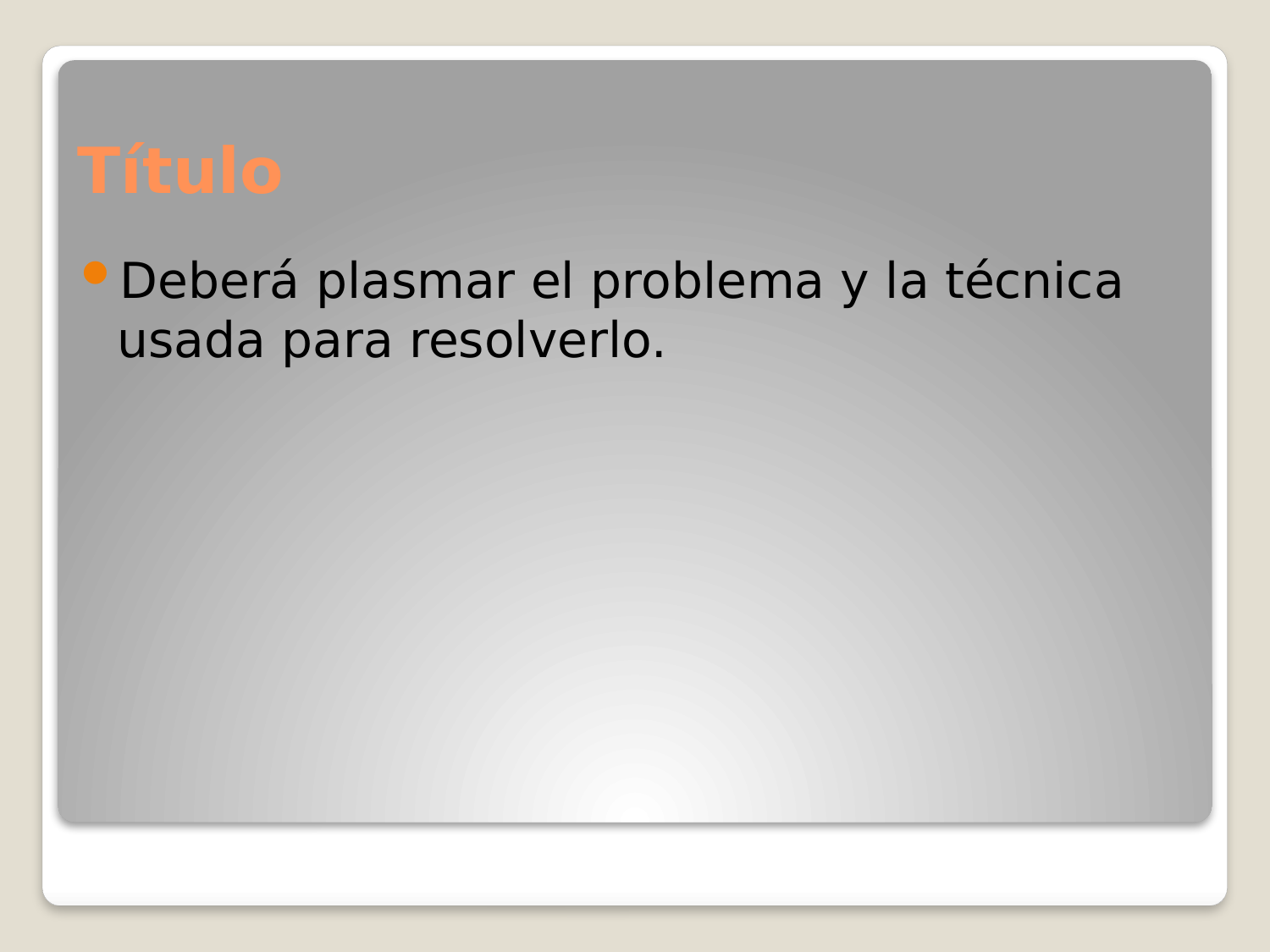

# Título
Deberá plasmar el problema y la técnica usada para resolverlo.